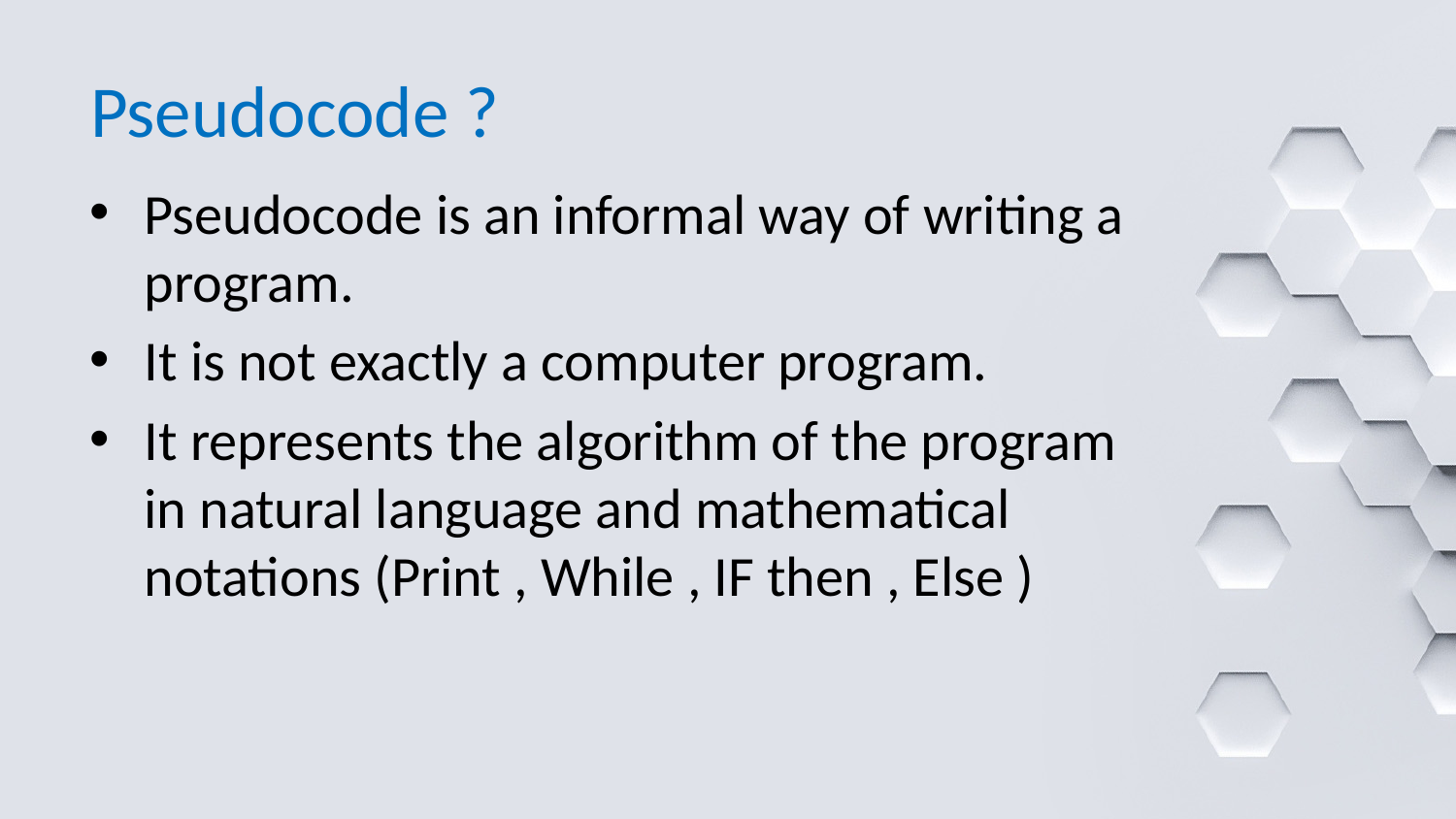

# Pseudocode ?
Pseudocode is an informal way of writing a program.
It is not exactly a computer program.
It represents the algorithm of the program in natural language and mathematical notations (Print , While , IF then , Else )